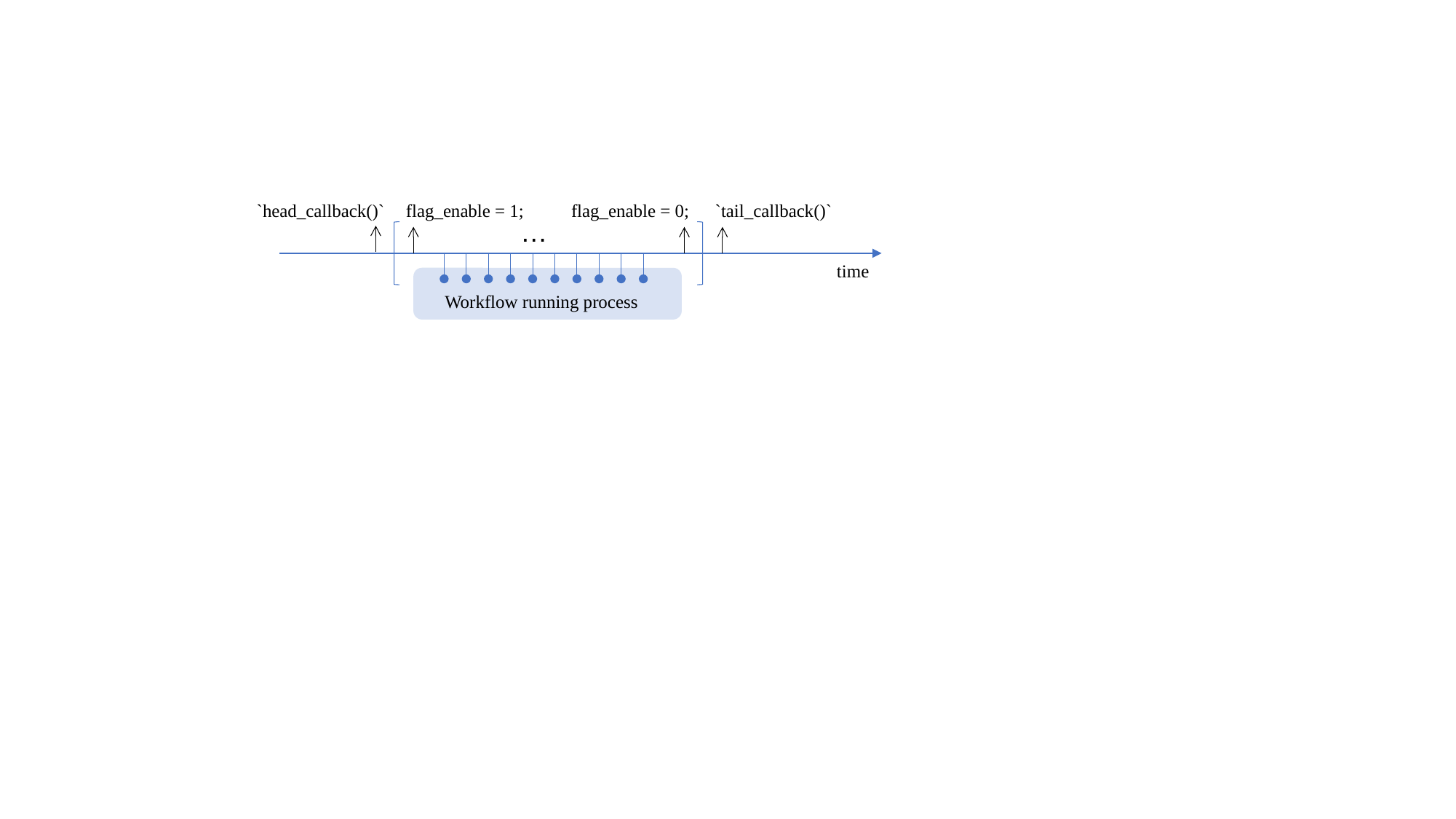

`head_callback()`
flag_enable = 1;
flag_enable = 0;
`tail_callback()`
…

time

Workflow running process